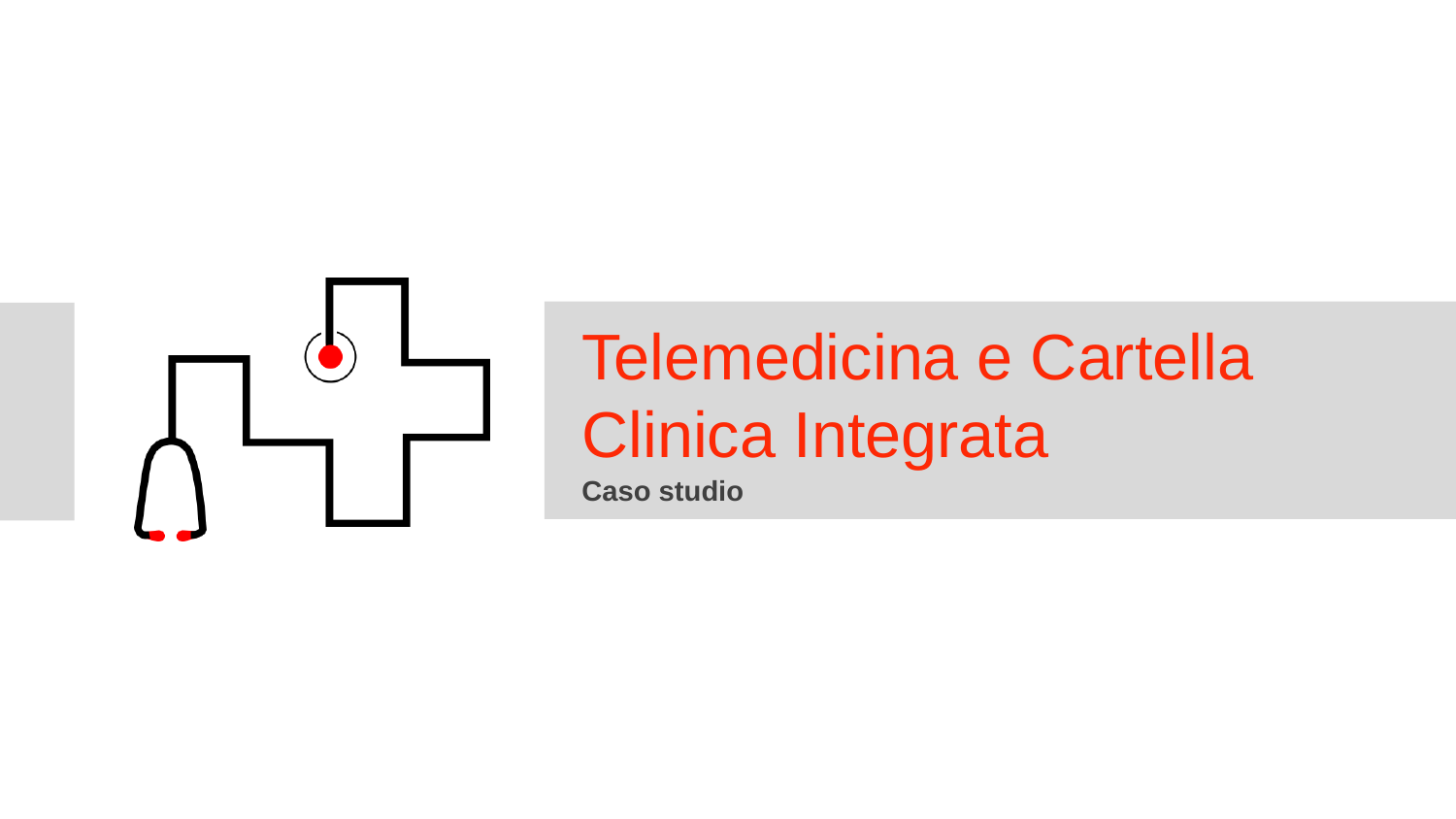

Telemedicina e Cartella Clinica Integrata

Caso studio